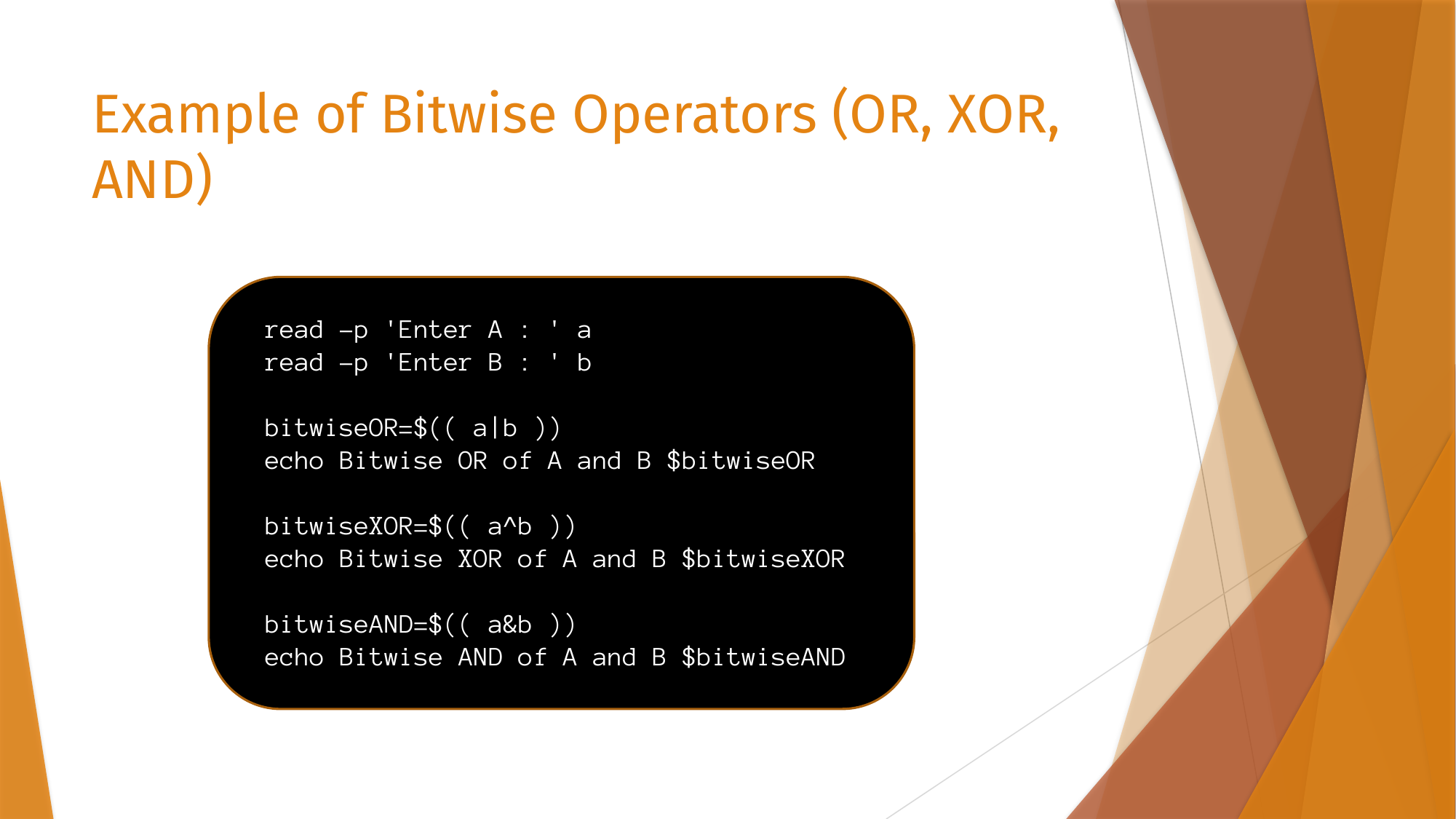

# Example of Bitwise Operators (OR, XOR, AND)

read -p 'Enter A : ' a
read -p 'Enter B : ' b

bitwiseOR=$(( a|b ))
echo Bitwise OR of A and B $bitwiseOR

bitwiseXOR=$(( a^b ))
echo Bitwise XOR of A and B $bitwiseXOR

bitwiseAND=$(( a&b ))
echo Bitwise AND of A and B $bitwiseAND